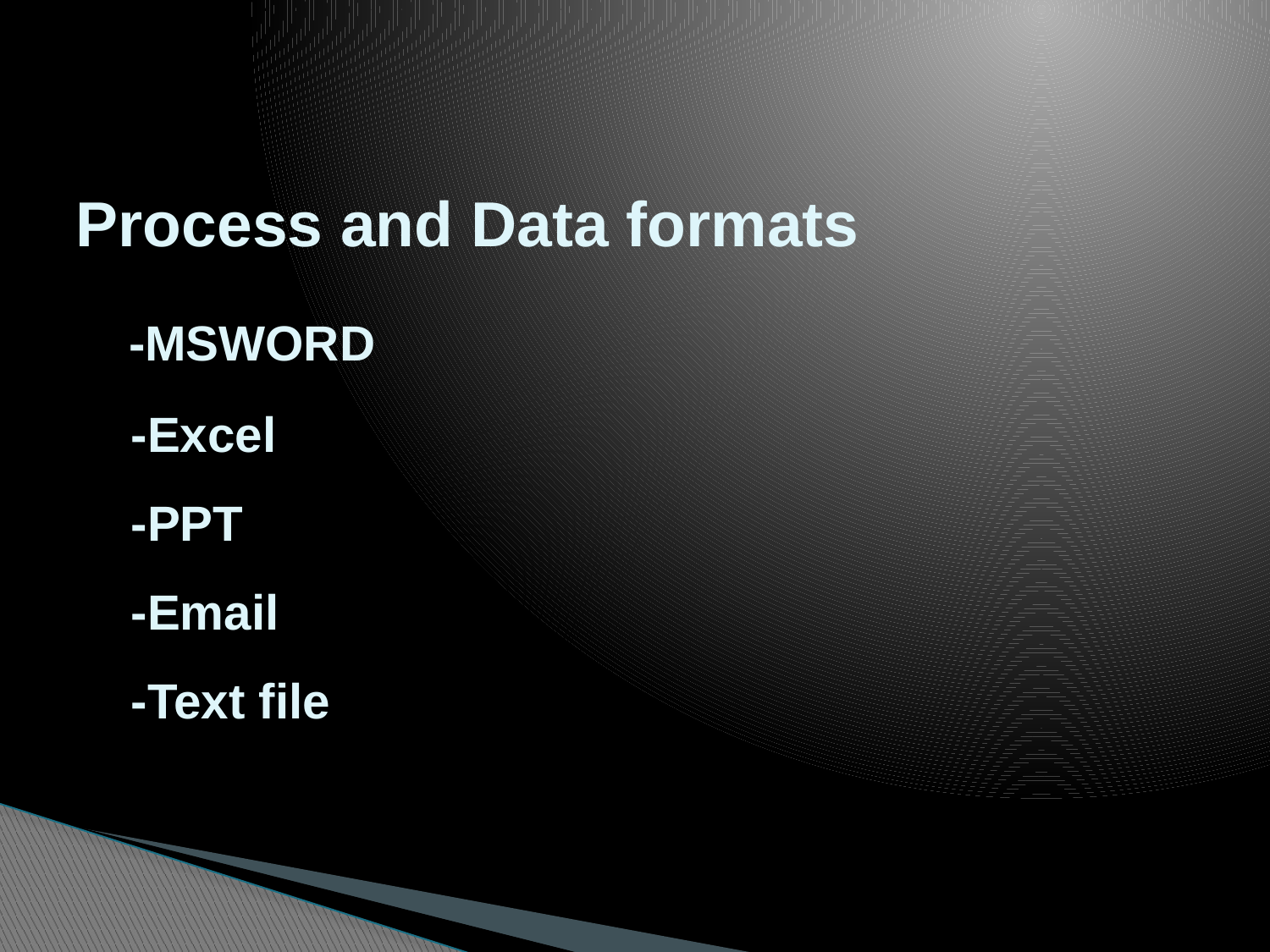

# Process and Data formats -MSWORD -Excel -PPT -Email -Text file